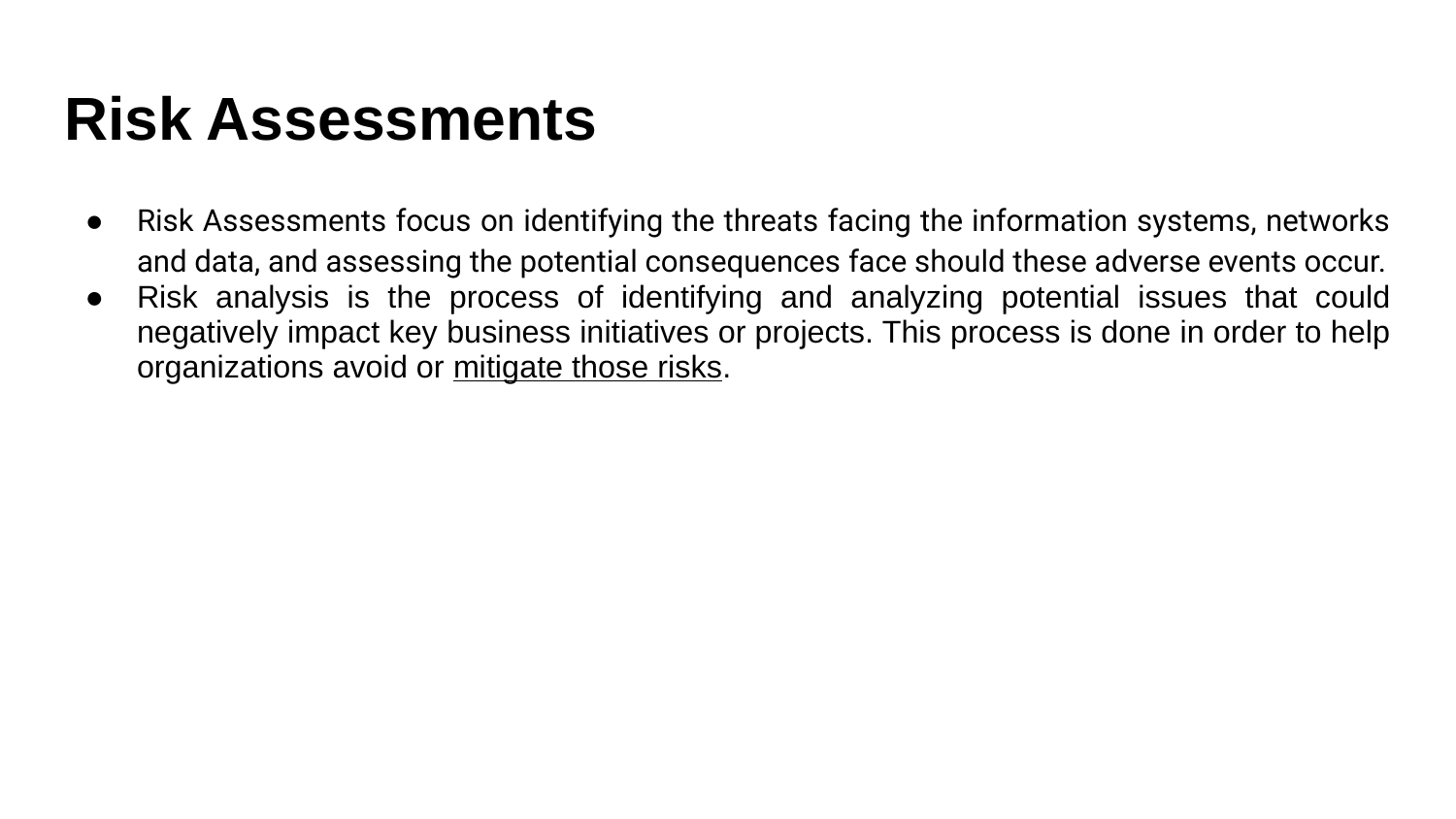

# Risk Assessments
Risk Assessments focus on identifying the threats facing the information systems, networks and data, and assessing the potential consequences face should these adverse events occur.
Risk analysis is the process of identifying and analyzing potential issues that could negatively impact key business initiatives or projects. This process is done in order to help organizations avoid or mitigate those risks.